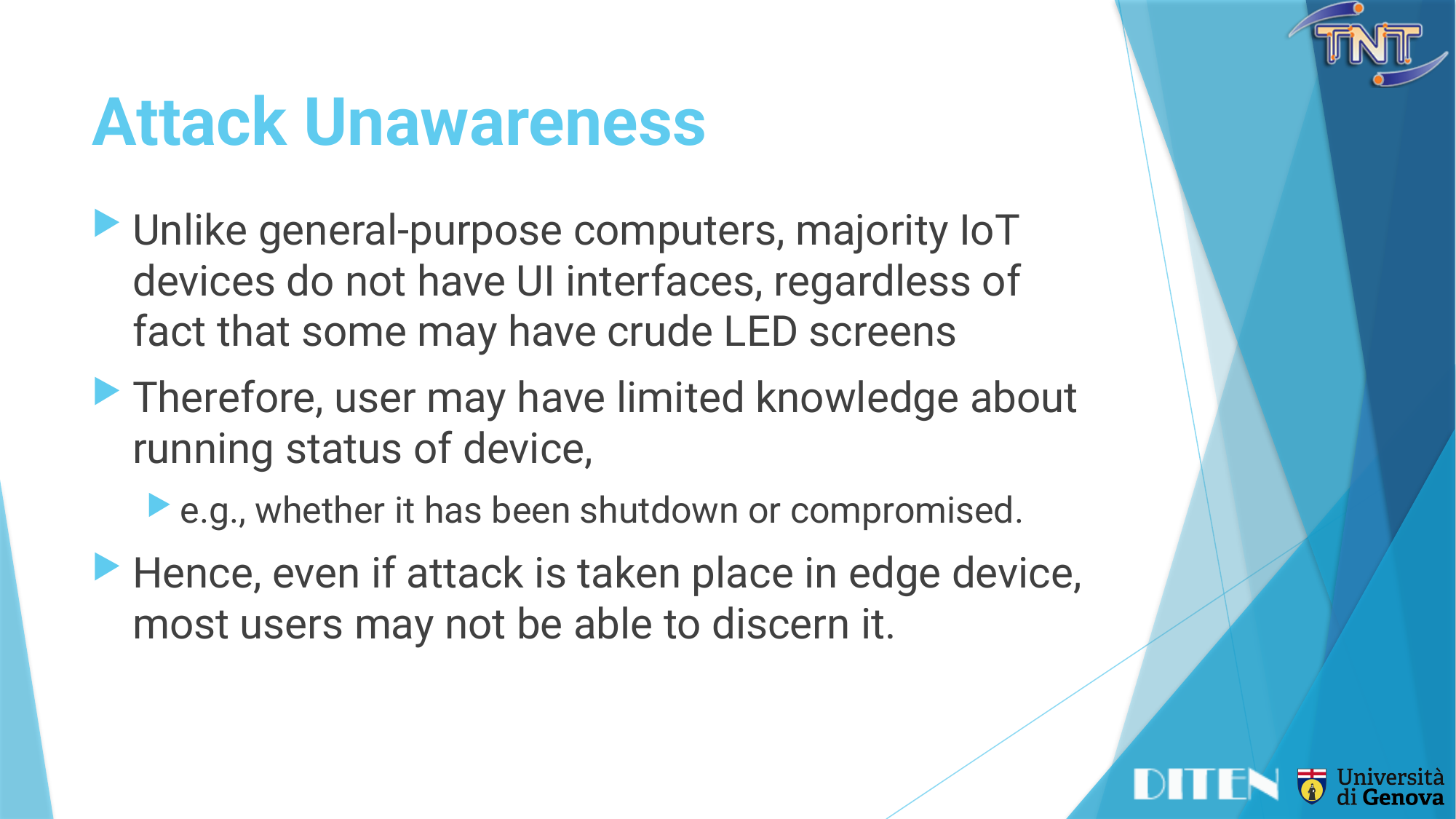

# Attack Unawareness
Unlike general-purpose computers, majority IoT devices do not have UI interfaces, regardless of fact that some may have crude LED screens
Therefore, user may have limited knowledge about running status of device,
e.g., whether it has been shutdown or compromised.
Hence, even if attack is taken place in edge device, most users may not be able to discern it.